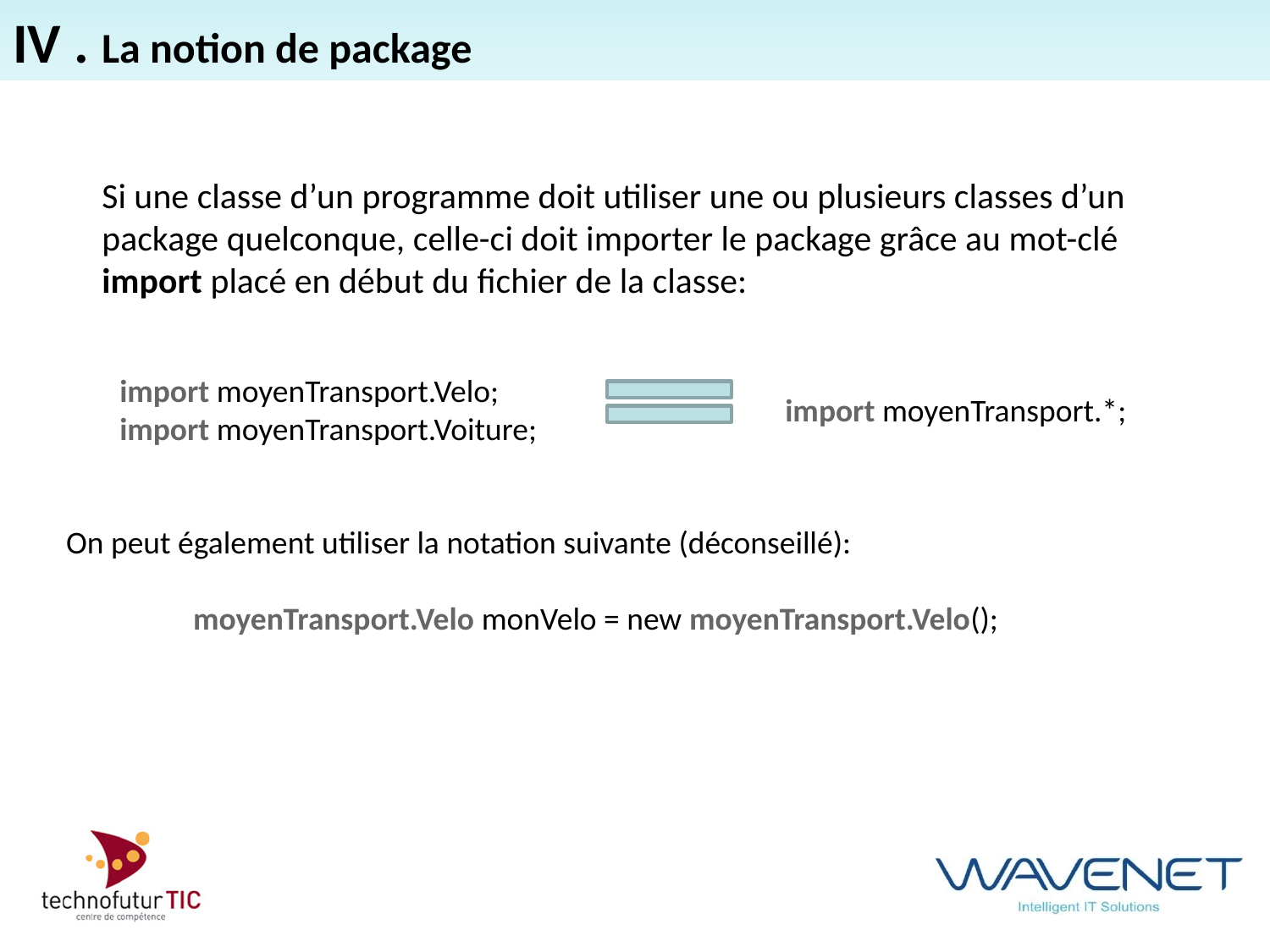

IV . La notion de package
Si une classe d’un programme doit utiliser une ou plusieurs classes d’un package quelconque, celle-ci doit importer le package grâce au mot-clé import placé en début du fichier de la classe:
import moyenTransport.Velo;
import moyenTransport.Voiture;

import moyenTransport.*;
On peut également utiliser la notation suivante (déconseillé):

	moyenTransport.Velo monVelo = new moyenTransport.Velo();